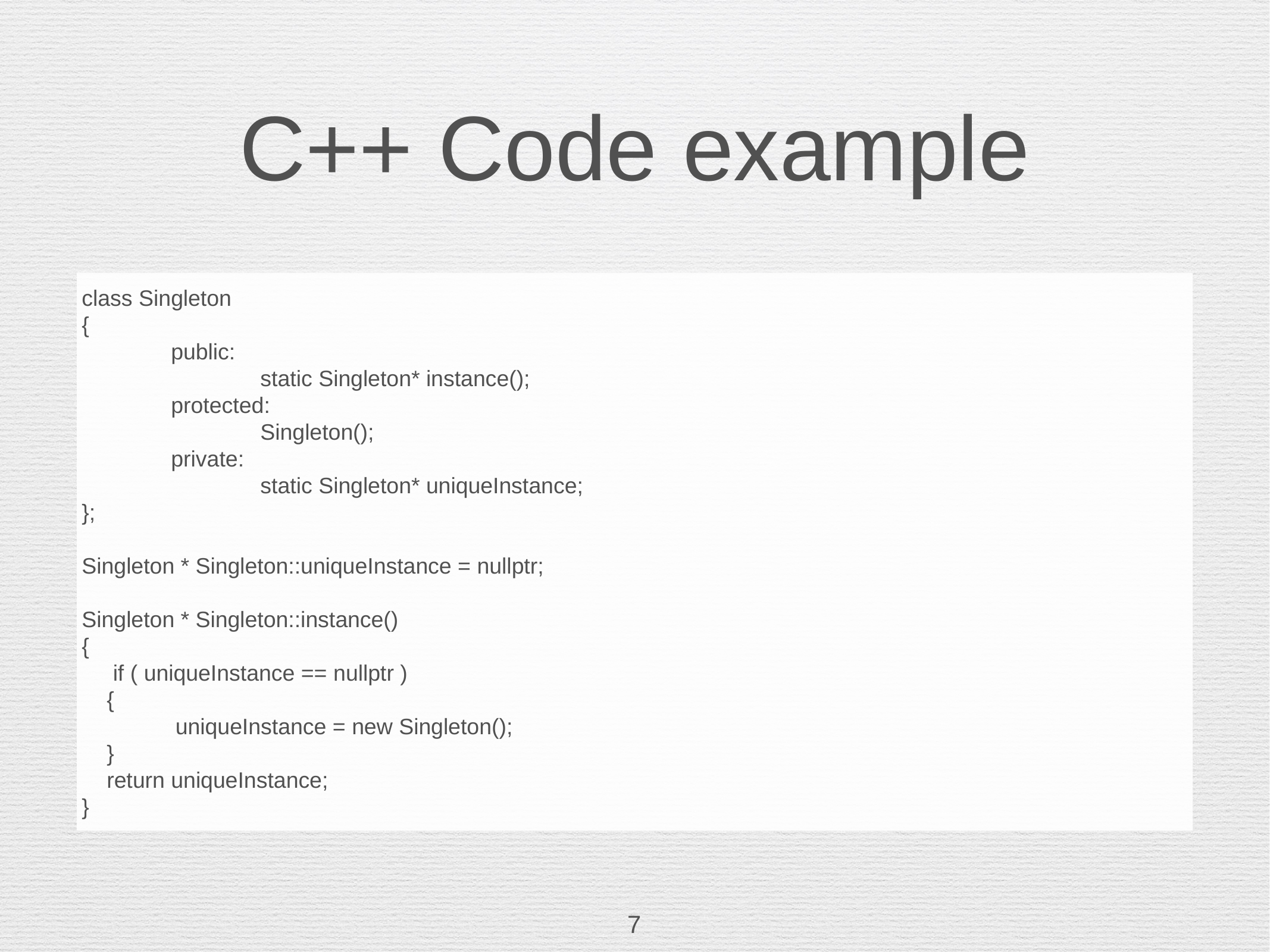

# C++ Code example
class Singleton
{
	public:
		static Singleton* instance();
	protected:
		Singleton();
	private:
		static Singleton* uniqueInstance;
};

Singleton * Singleton::uniqueInstance = nullptr;

Singleton * Singleton::instance()
{
     if ( uniqueInstance == nullptr )
    {
               uniqueInstance = new Singleton();
    }
    return uniqueInstance;
}
7